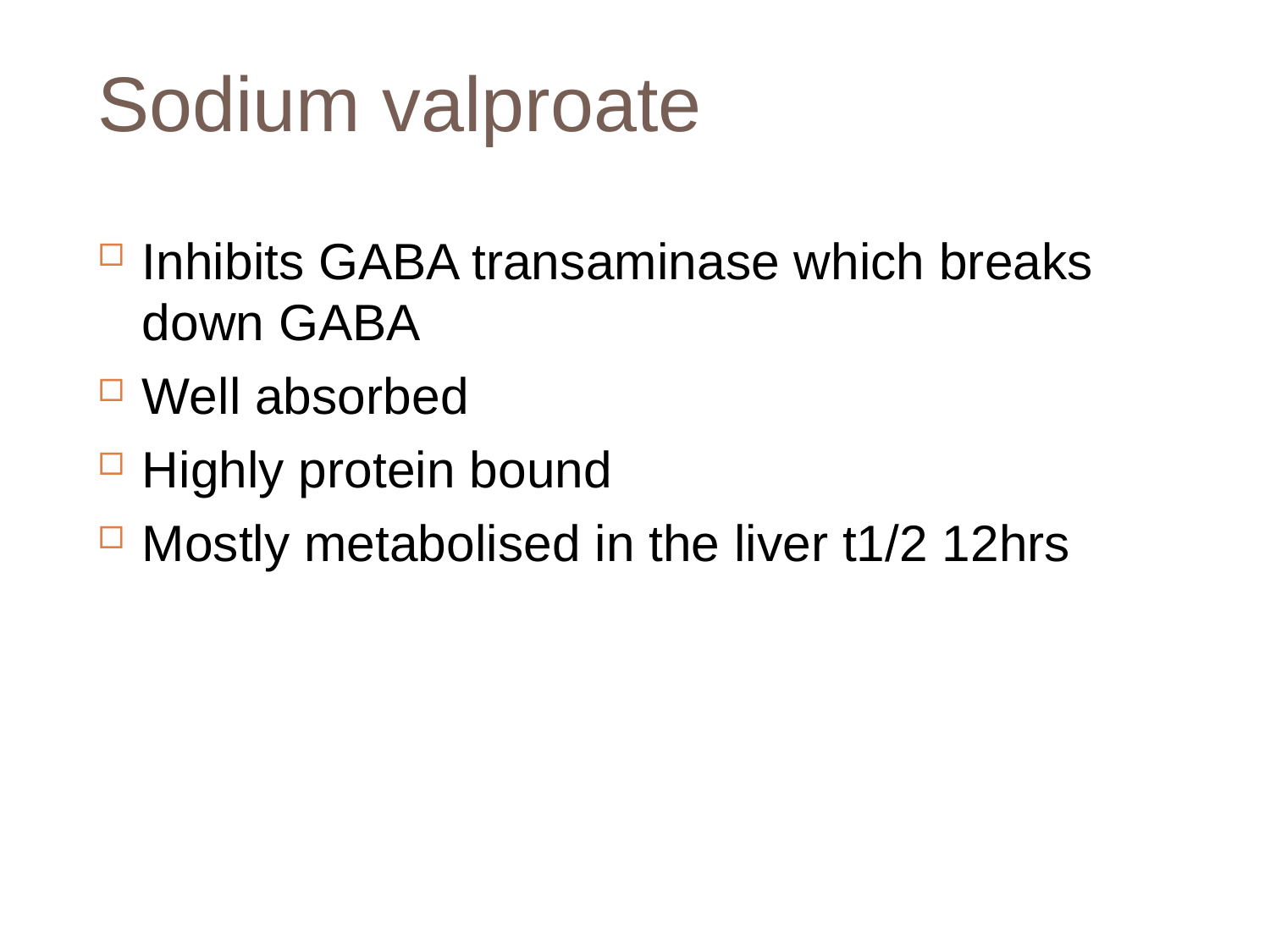

# Sodium valproate
Inhibits GABA transaminase which breaks down GABA
Well absorbed
Highly protein bound
Mostly metabolised in the liver t1/2 12hrs